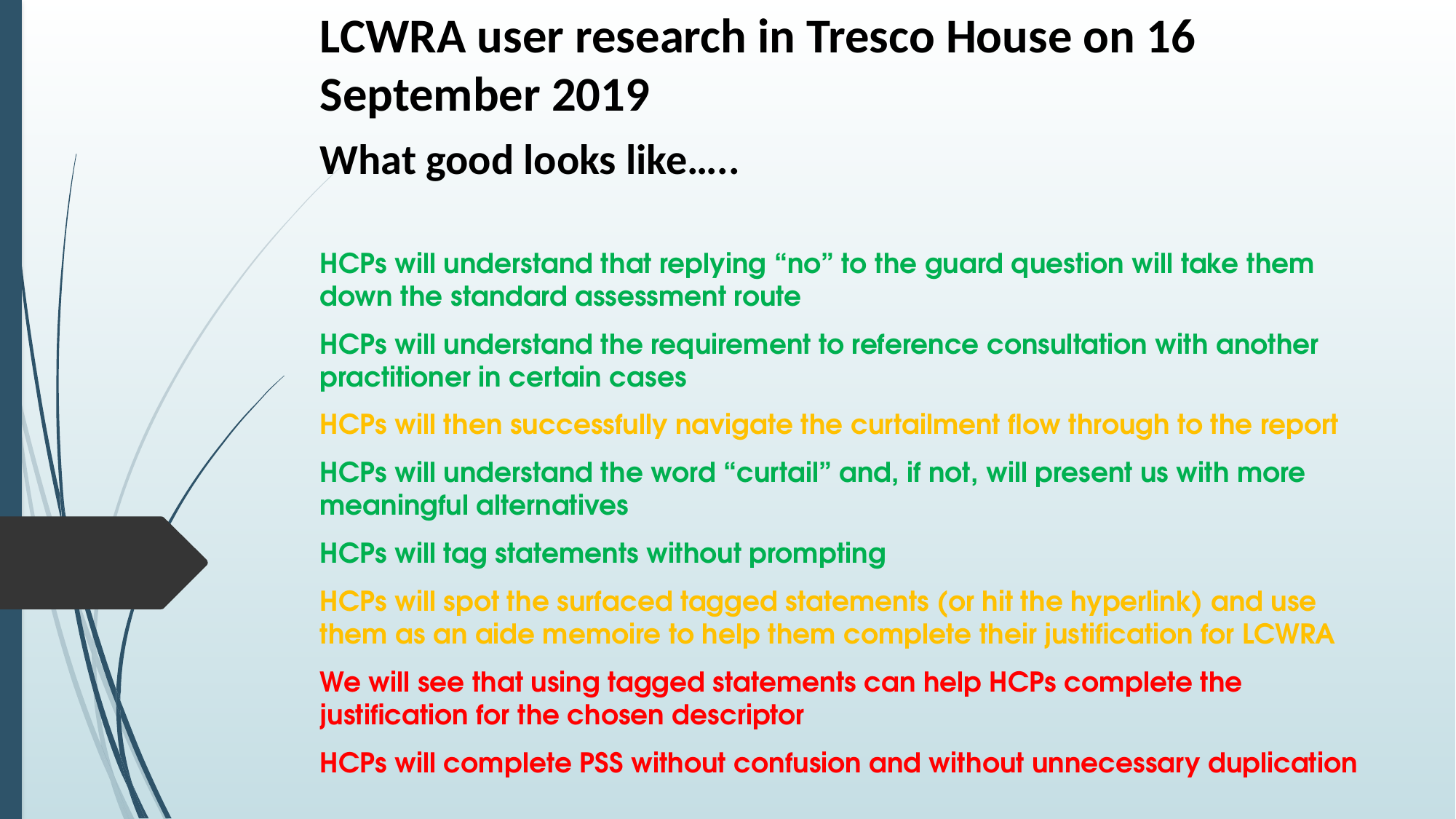

# LCWRA user research in Tresco House on 16 September 2019
What good looks like…..

HCPs will understand that replying “no” to the guard question will take them down the standard assessment route
HCPs will understand the requirement to reference consultation with another practitioner in certain cases
HCPs will then successfully navigate the curtailment flow through to the report
HCPs will understand the word “curtail” and, if not, will present us with more meaningful alternatives
HCPs will tag statements without prompting
HCPs will spot the surfaced tagged statements (or hit the hyperlink) and use them as an aide memoire to help them complete their justification for LCWRA
We will see that using tagged statements can help HCPs complete the justification for the chosen descriptor
HCPs will complete PSS without confusion and without unnecessary duplication